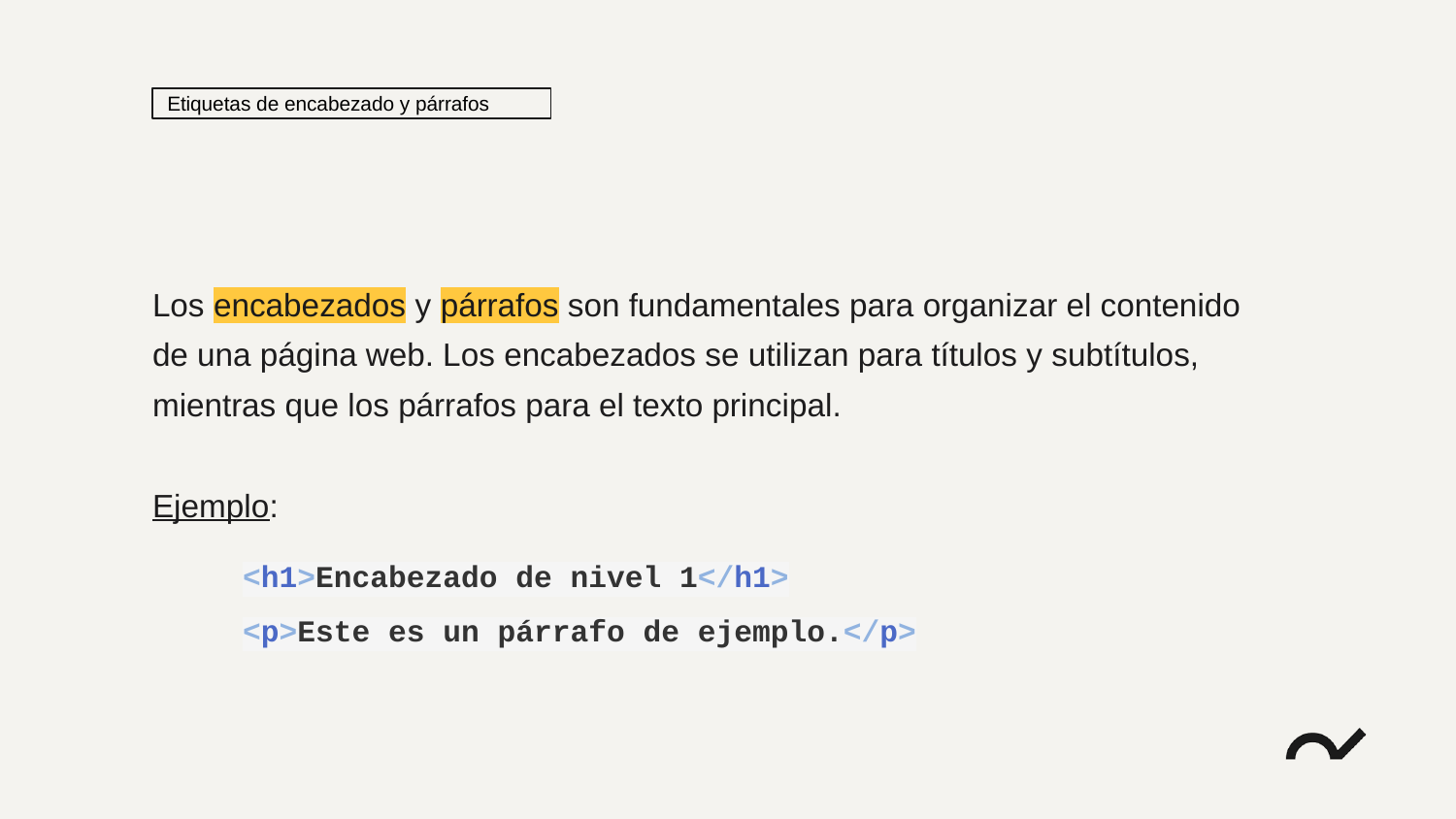

Etiquetas de encabezado y párrafos
Los encabezados y párrafos son fundamentales para organizar el contenido de una página web. Los encabezados se utilizan para títulos y subtítulos, mientras que los párrafos para el texto principal.

Ejemplo:
<h1>Encabezado de nivel 1</h1>
<p>Este es un párrafo de ejemplo.</p>